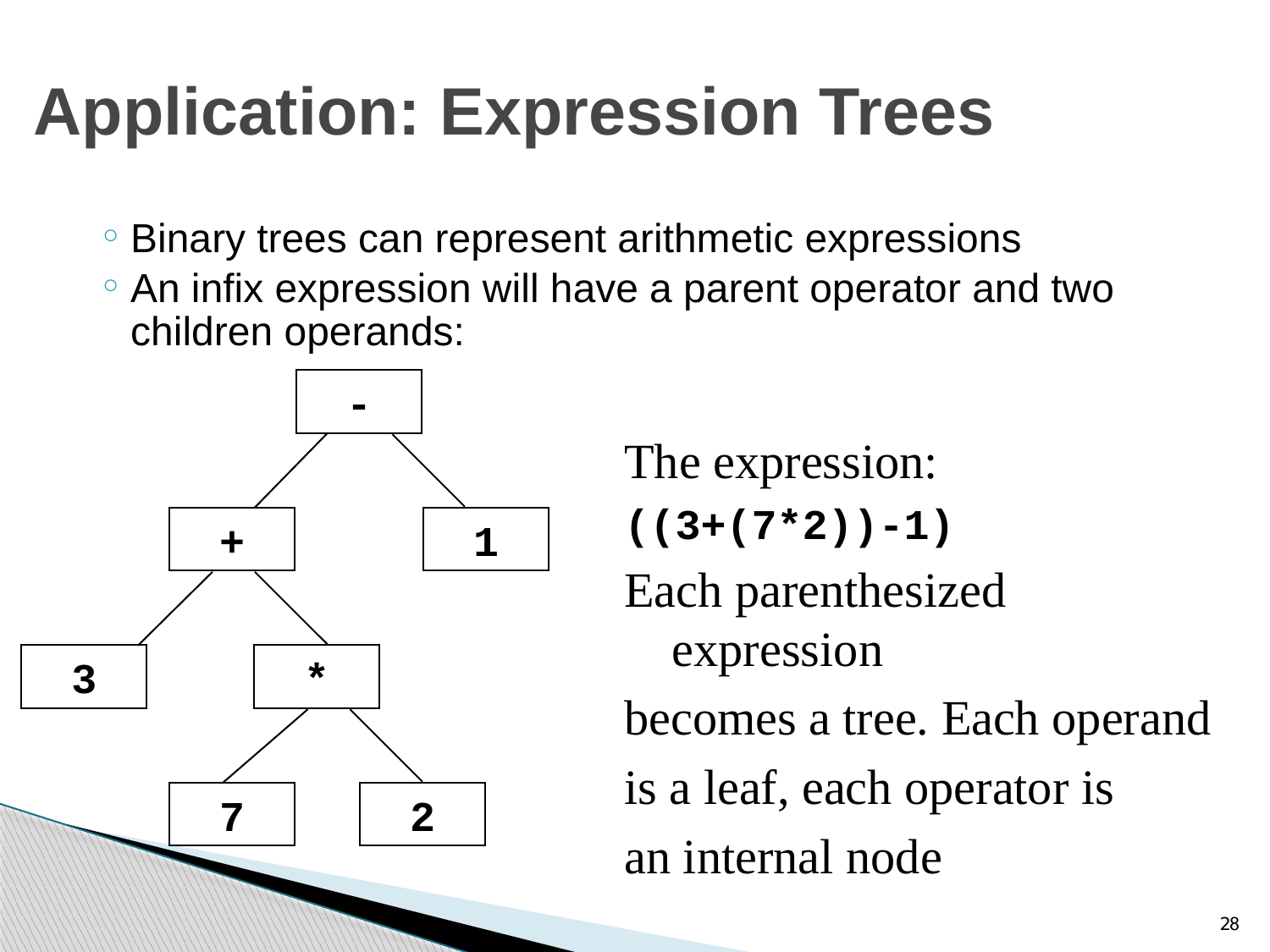

# Application: Expression Trees
Binary trees can represent arithmetic expressions
An infix expression will have a parent operator and two children operands:
-
The expression:
((3+(7*2))-1)
Each parenthesized expression
becomes a tree. Each operand
is a leaf, each operator is
an internal node

+
1

3
*

7
2
28